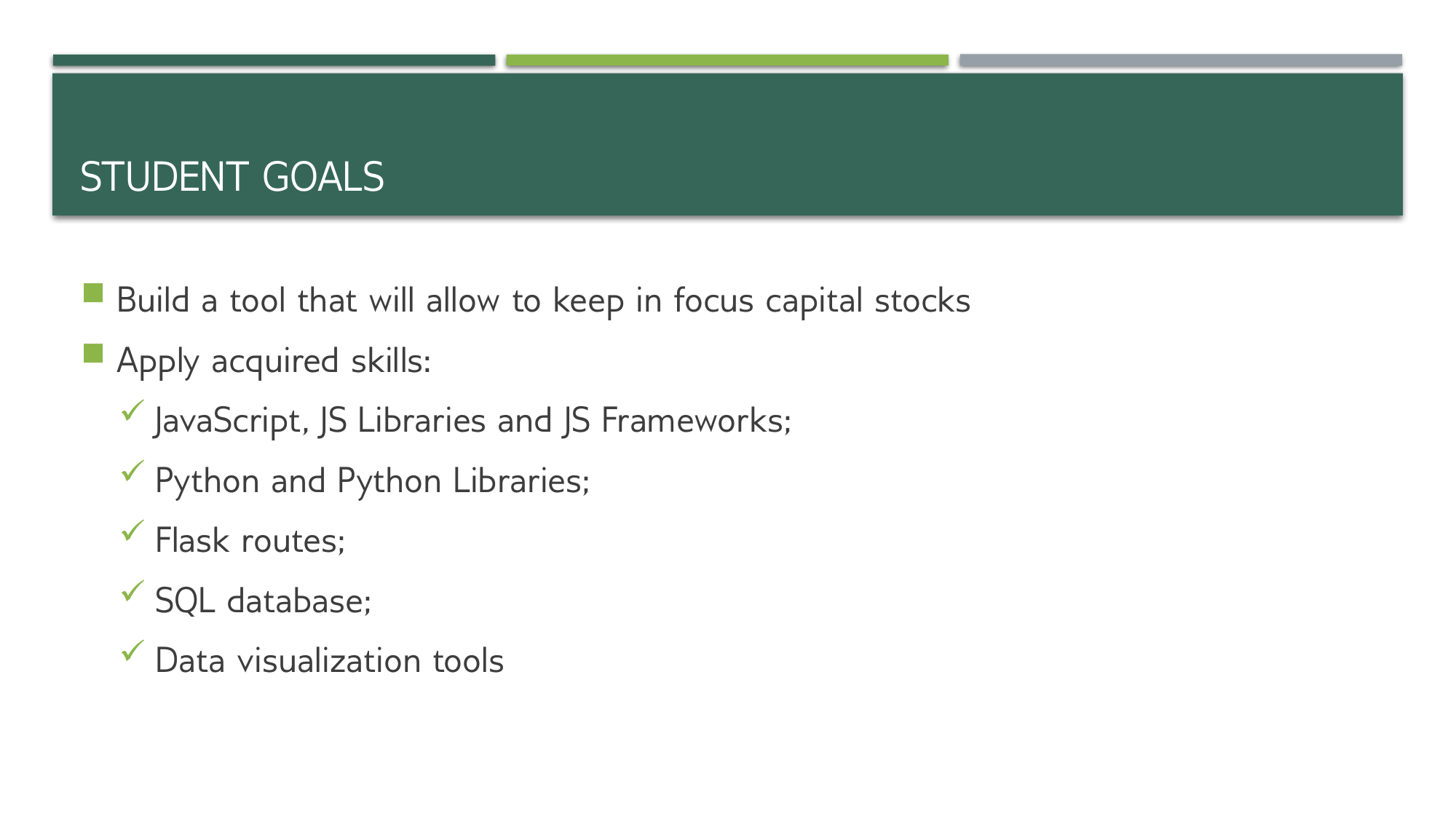

# Student Goals
Build a tool that will allow to keep in focus capital stocks
Apply acquired skills:
JavaScript, JS Libraries and JS Frameworks;
Python and Python Libraries;
Flask routes;
SQL database;
Data visualization tools